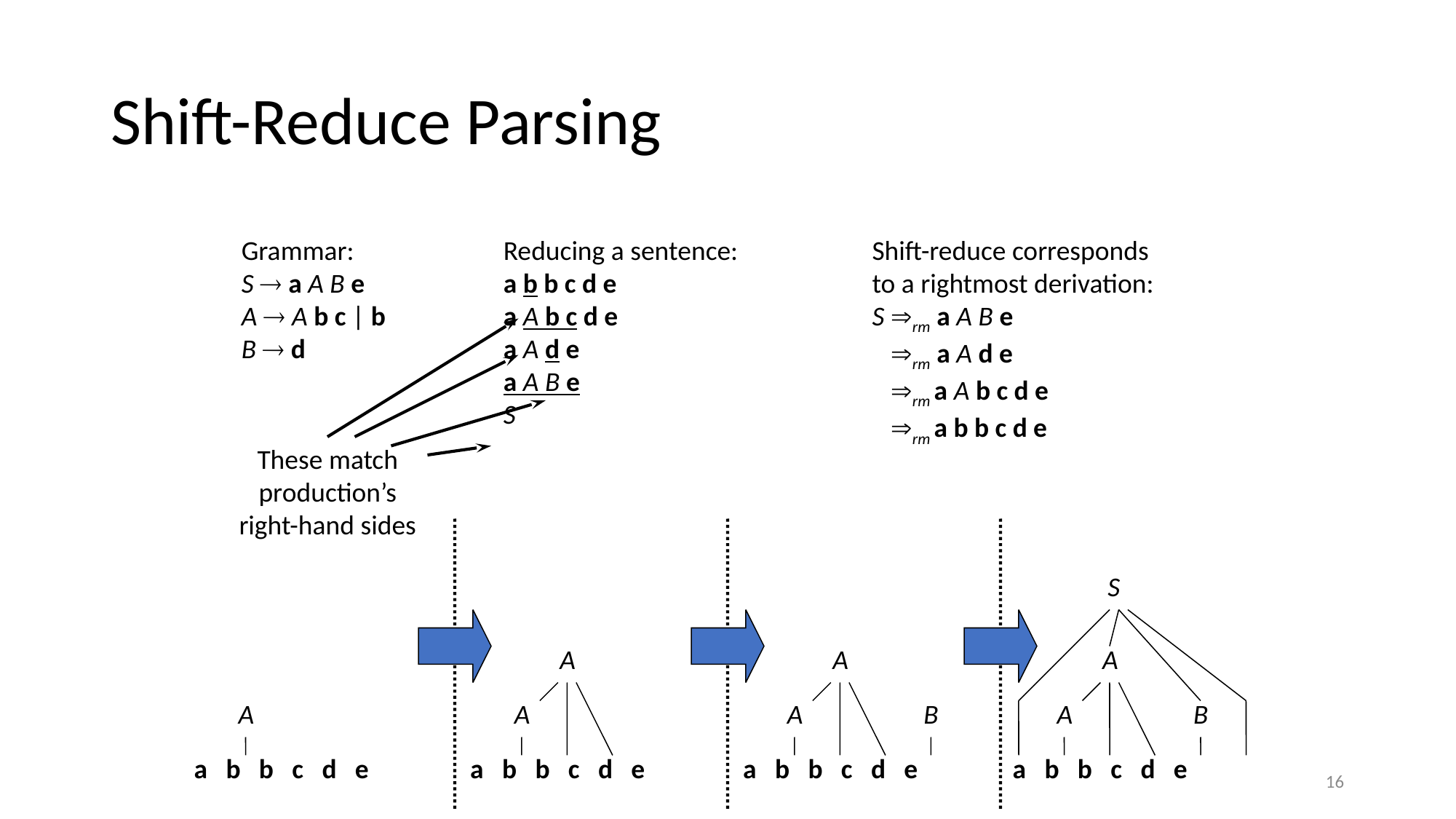

# Shift-Reduce Parsing
Shift-reduce corresponds
to a rightmost derivation:
S ⇒rm a A B e
   ⇒rm a A d e
   ⇒rm a A b c d e
   ⇒rm a b b c d e
Grammar:
S → a A B e
A → A b c | b
B → d
Reducing a sentence:
a b b c d e
a A b c d e
a A d e
a A B e
S

These match
production’s
right-hand sides

S

A
A
A

A
A
A
B
A
B

a   b   b   c   d   e
a   b   b   c   d   e
a   b   b   c   d   e
a   b   b   c   d   e
16